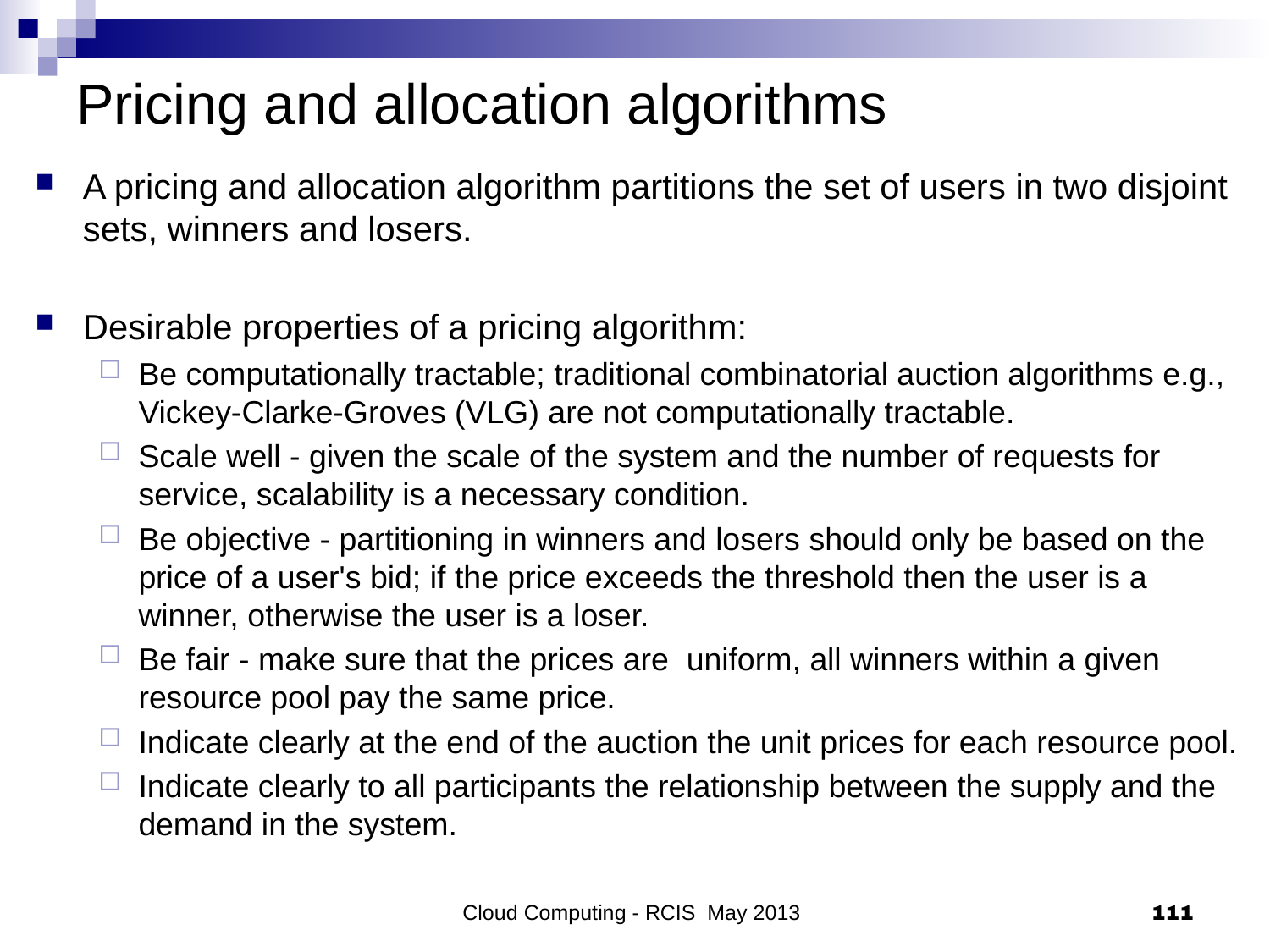

# Pricing and allocation algorithms
A pricing and allocation algorithm partitions the set of users in two disjoint sets, winners and losers.

Desirable properties of a pricing algorithm:
Be computationally tractable; traditional combinatorial auction algorithms e.g., Vickey-Clarke-Groves (VLG) are not computationally tractable.
Scale well - given the scale of the system and the number of requests for service, scalability is a necessary condition.
Be objective - partitioning in winners and losers should only be based on the price of a user's bid; if the price exceeds the threshold then the user is a winner, otherwise the user is a loser.
Be fair - make sure that the prices are  uniform, all winners within a given resource pool pay the same price.
Indicate clearly at the end of the auction the unit prices for each resource pool.
Indicate clearly to all participants the relationship between the supply and the demand in the system.
Cloud Computing - RCIS  May 2013
111